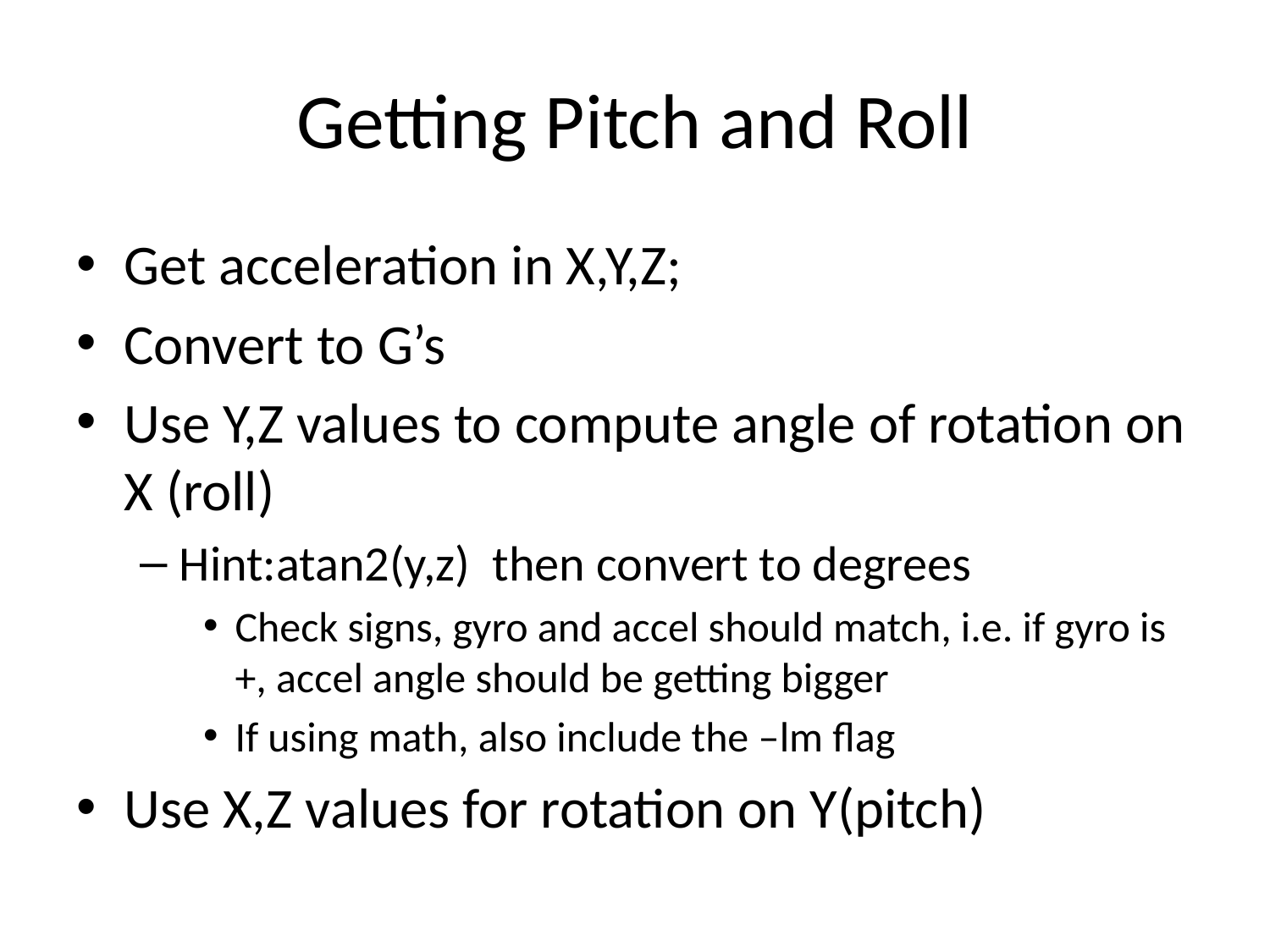

# Getting Pitch and Roll
Get acceleration in X,Y,Z;
Convert to G’s
Use Y,Z values to compute angle of rotation on X (roll)
Hint:atan2(y,z)  then convert to degrees
Check signs, gyro and accel should match, i.e. if gyro is +, accel angle should be getting bigger
If using math, also include the –lm flag
Use X,Z values for rotation on Y(pitch)